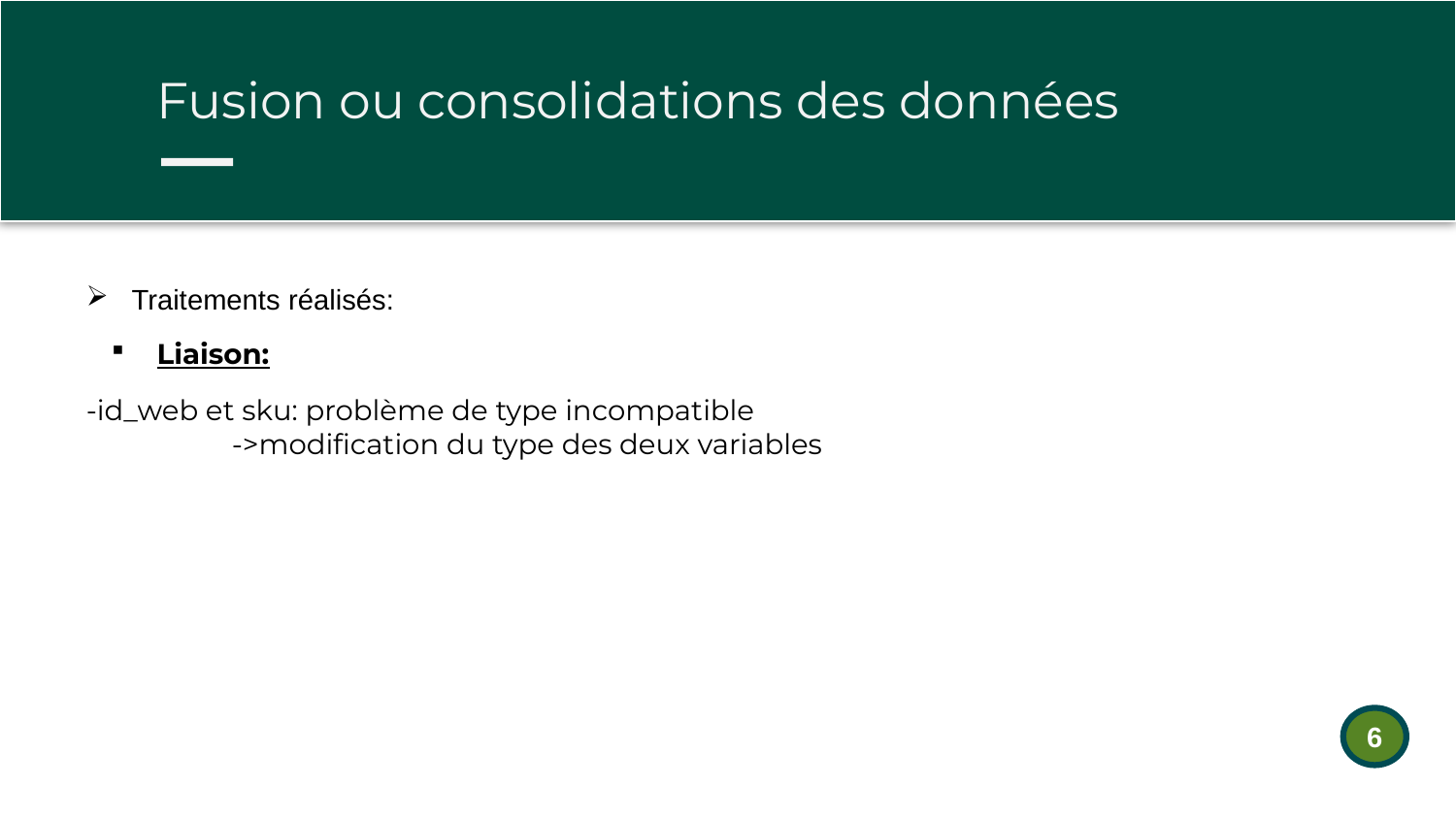

Fusion ou consolidations des données

Traitements réalisés:
Liaison:
-id_web et sku: problème de type incompatible
	->modification du type des deux variables
6
Datasets
Caractéristiques
Traitement réalisés
Nettoyages des données
Features engineering
Remarques éventuelles, pièges ou difficultés rencontrées